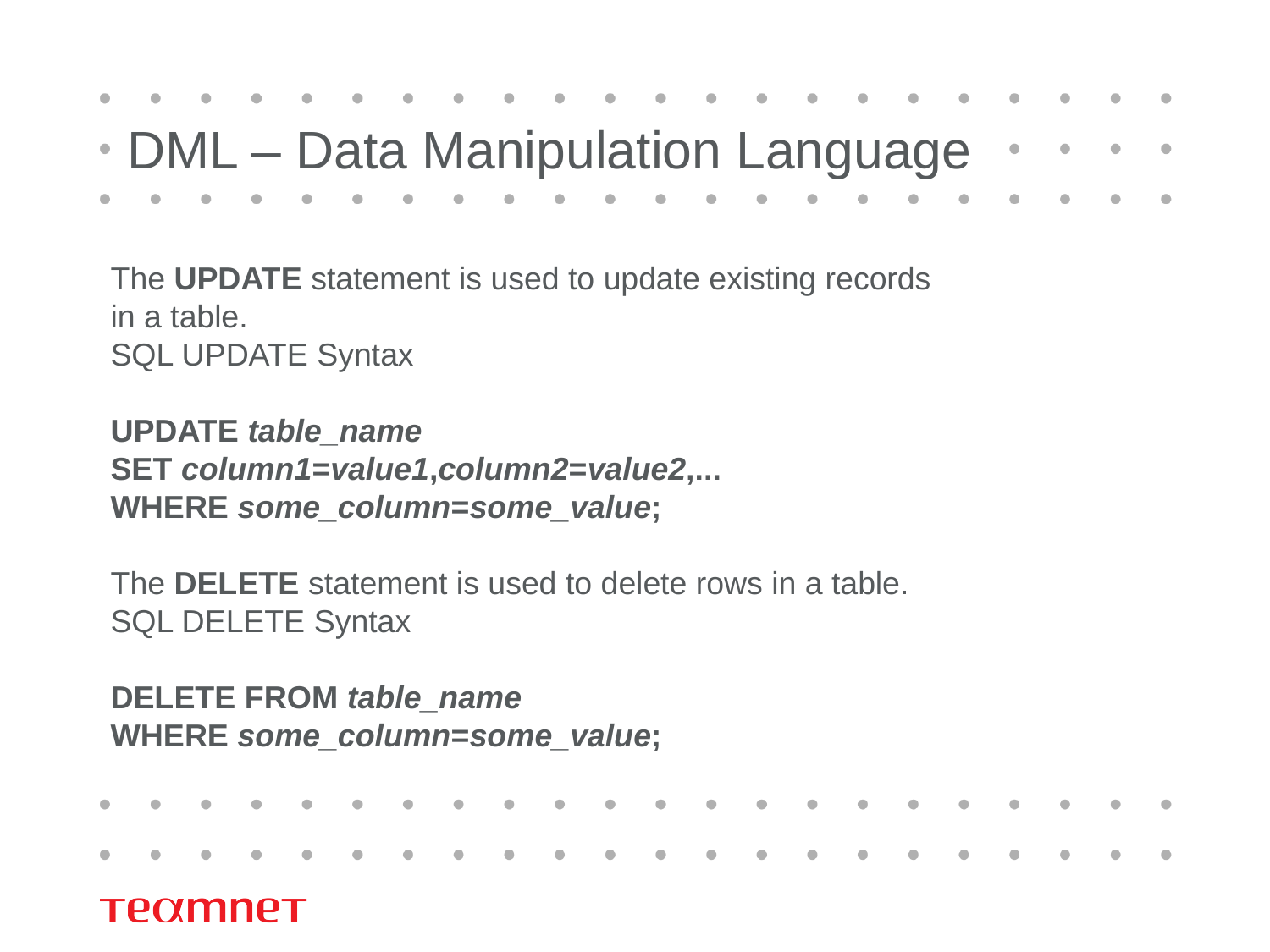

# DML – Data Manipulation Language

The UPDATE statement is used to update existing records in a table.
SQL UPDATE Syntax

UPDATE table_name
SET column1=value1,column2=value2,...
WHERE some_column=some_value;

The DELETE statement is used to delete rows in a table.
SQL DELETE Syntax

DELETE FROM table_name
WHERE some_column=some_value;